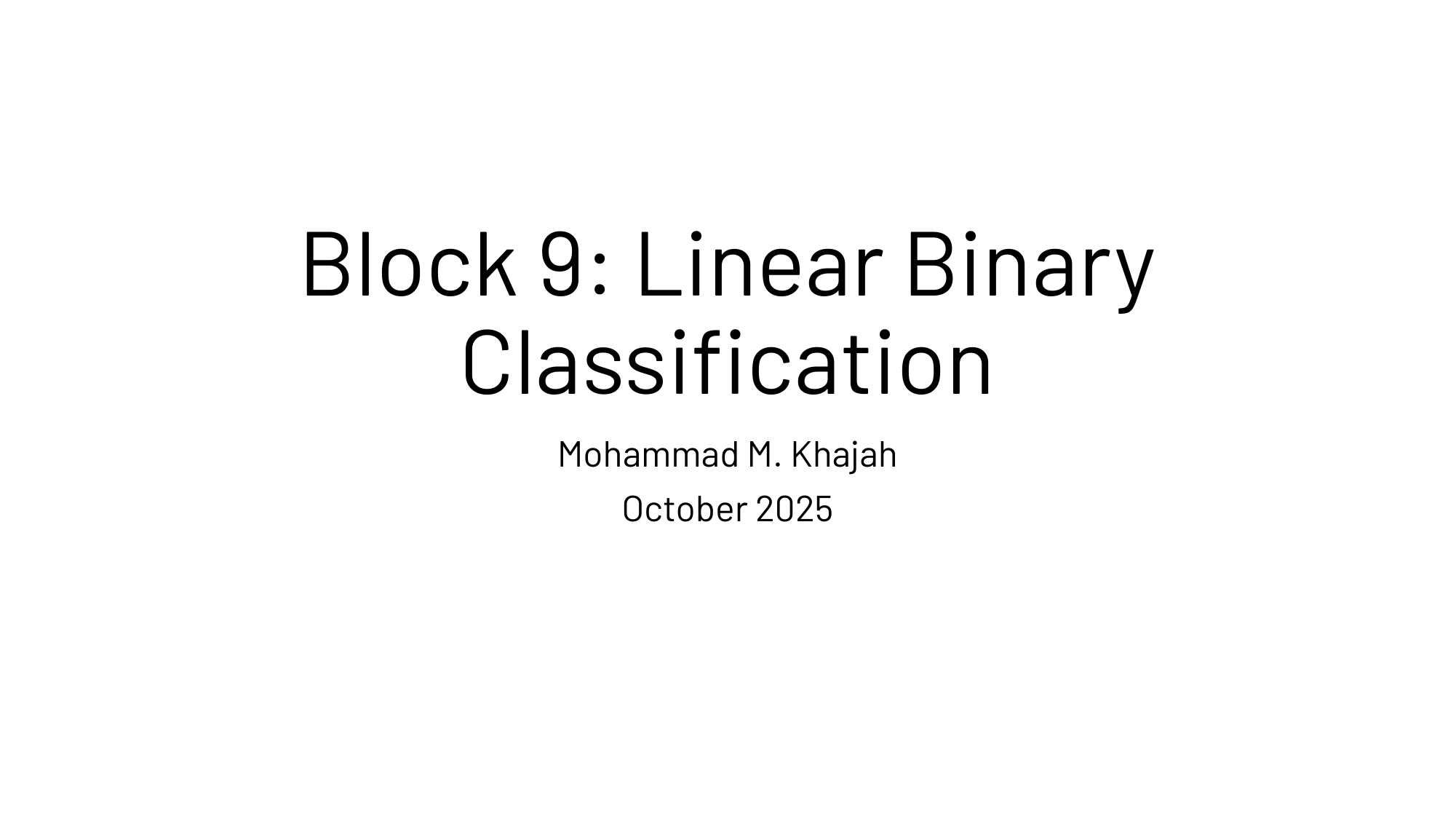

# Block 9: Linear Binary Classification
Mohammad M. Khajah
October 2025